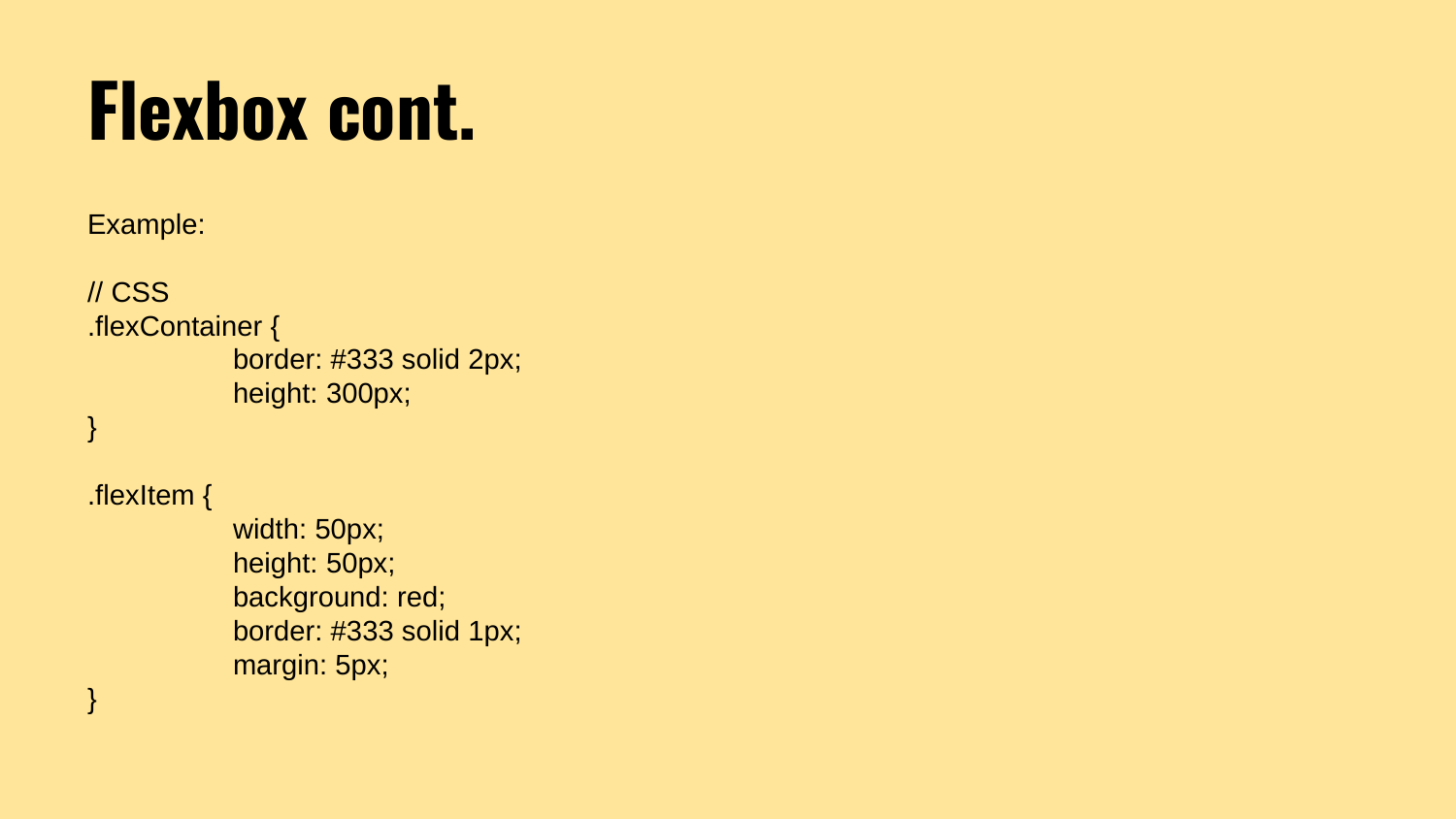

# Flexbox cont.
Example:

// CSS
.flexContainer {
	border: #333 solid 2px;
	height: 300px;
}
.flexItem {
	width: 50px;
	height: 50px;
	background: red;
	border: #333 solid 1px;
	margin: 5px;
}